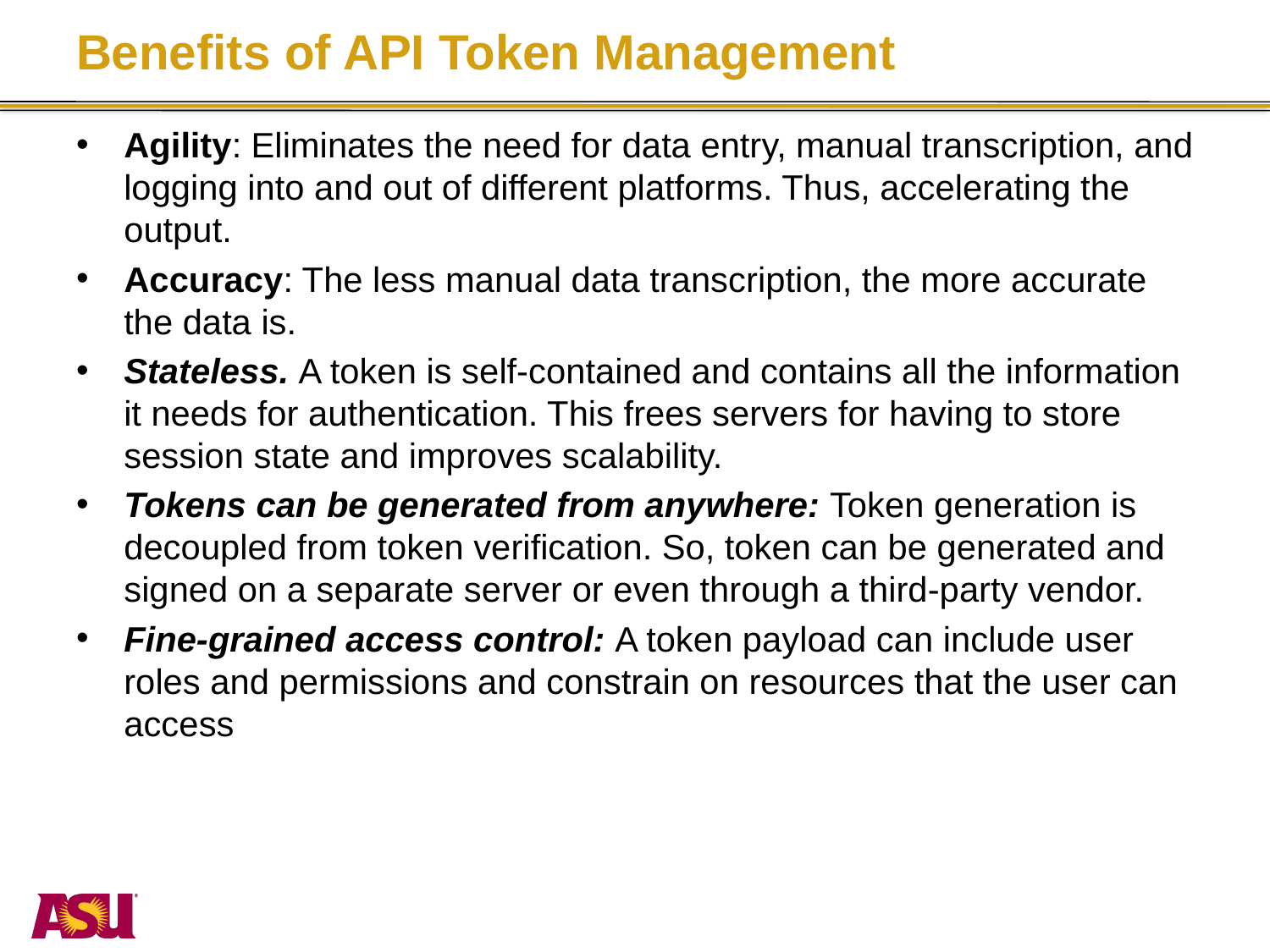

# Benefits of API Token Management
Agility: Eliminates the need for data entry, manual transcription, and logging into and out of different platforms. Thus, accelerating the output.
Accuracy: The less manual data transcription, the more accurate the data is.
Stateless. A token is self-contained and contains all the information it needs for authentication. This frees servers for having to store session state and improves scalability.
Tokens can be generated from anywhere: Token generation is decoupled from token verification. So, token can be generated and signed on a separate server or even through a third-party vendor.
Fine-grained access control: A token payload can include user roles and permissions and constrain on resources that the user can access